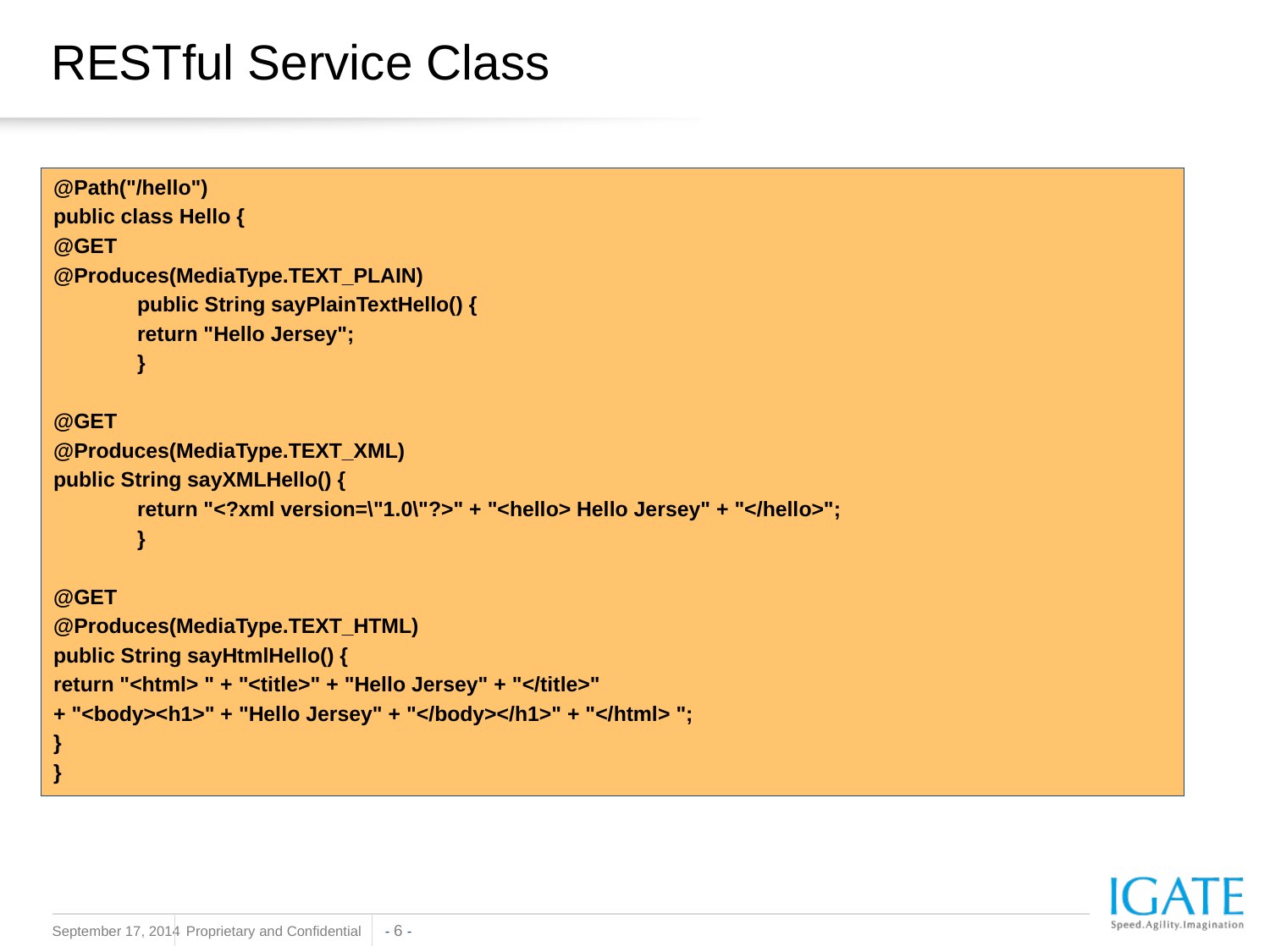

# RESTful Service Class
@Path("/hello")
public class Hello {
@GET
@Produces(MediaType.TEXT_PLAIN)
	public String sayPlainTextHello() {
		return "Hello Jersey";
	}

@GET
@Produces(MediaType.TEXT_XML)
public String sayXMLHello() {
	return "<?xml version=\"1.0\"?>" + "<hello> Hello Jersey" + "</hello>";
	}

@GET
@Produces(MediaType.TEXT_HTML)
public String sayHtmlHello() {
return "<html> " + "<title>" + "Hello Jersey" + "</title>"
+ "<body><h1>" + "Hello Jersey" + "</body></h1>" + "</html> ";
}
}